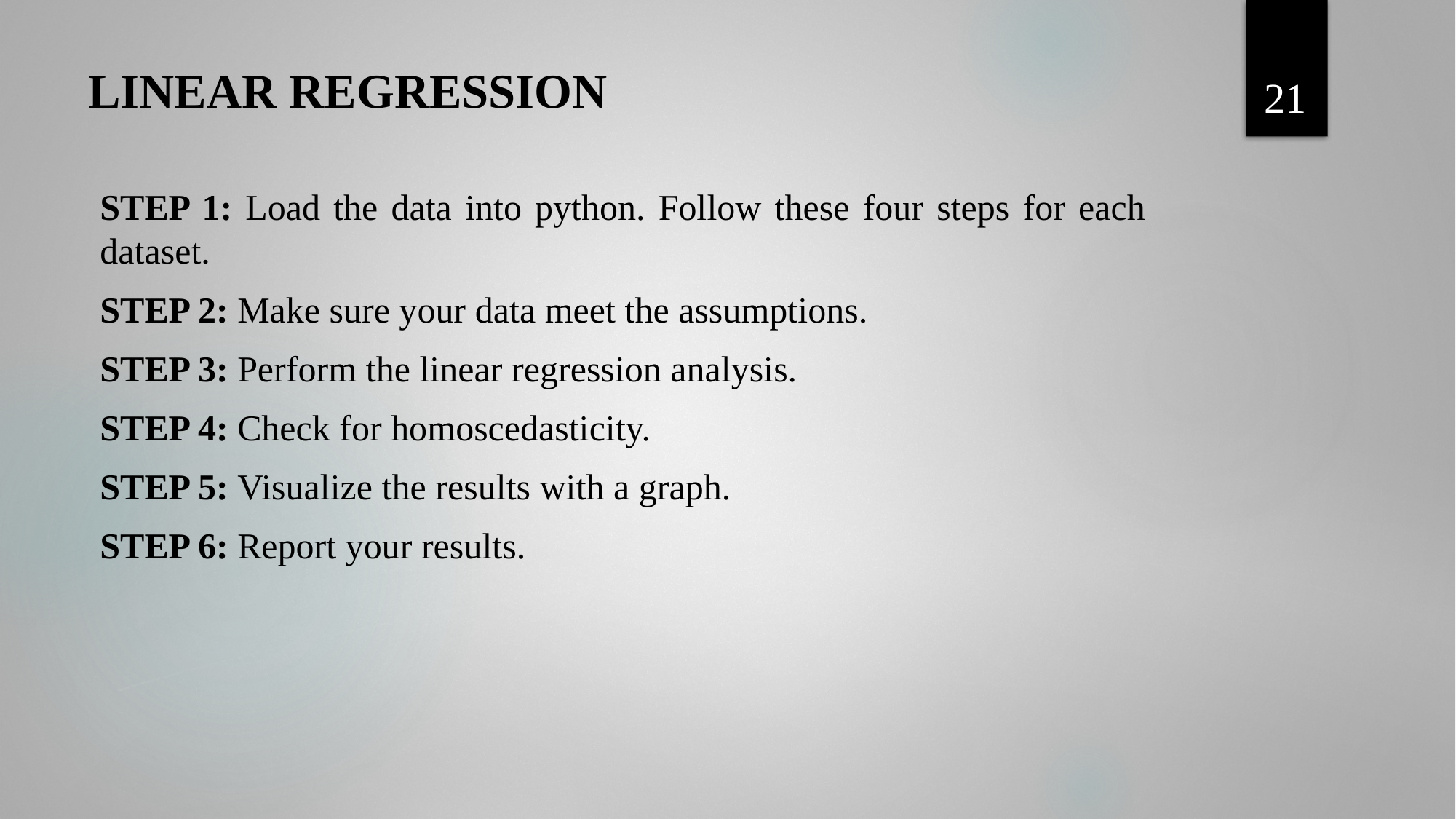

21
# LINEAR REGRESSION
STEP 1: Load the data into python. Follow these four steps for each dataset.
STEP 2: Make sure your data meet the assumptions.
STEP 3: Perform the linear regression analysis.
STEP 4: Check for homoscedasticity.
STEP 5: Visualize the results with a graph.
STEP 6: Report your results.